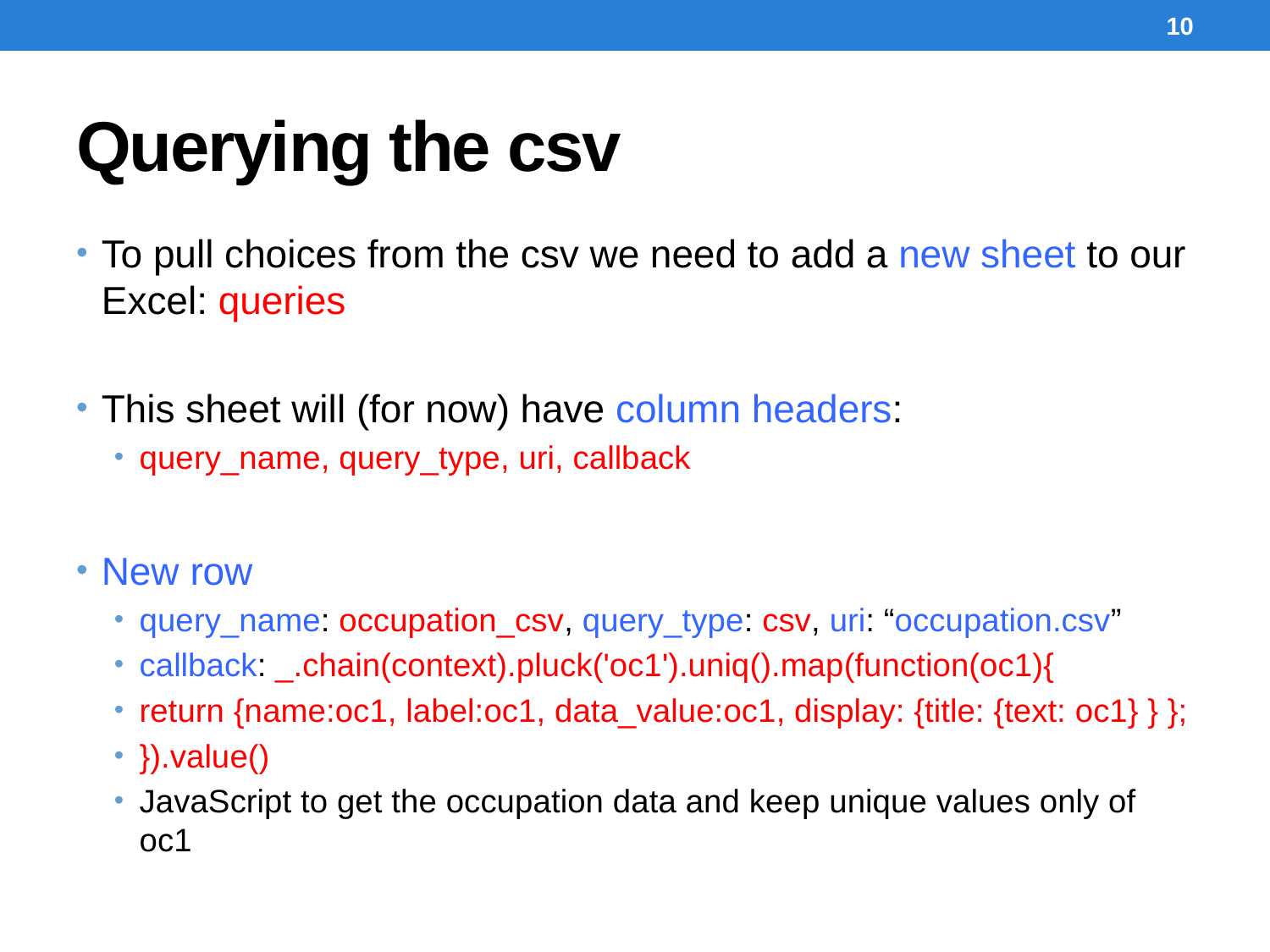

10
# Querying the csv
To pull choices from the csv we need to add a new sheet to our Excel: queries

This sheet will (for now) have column headers:
query_name, query_type, uri, callback

New row
query_name: occupation_csv, query_type: csv, uri: “occupation.csv”
callback: _.chain(context).pluck('oc1').uniq().map(function(oc1){
return {name:oc1, label:oc1, data_value:oc1, display: {title: {text: oc1} } };
}).value()
JavaScript to get the occupation data and keep unique values only of oc1